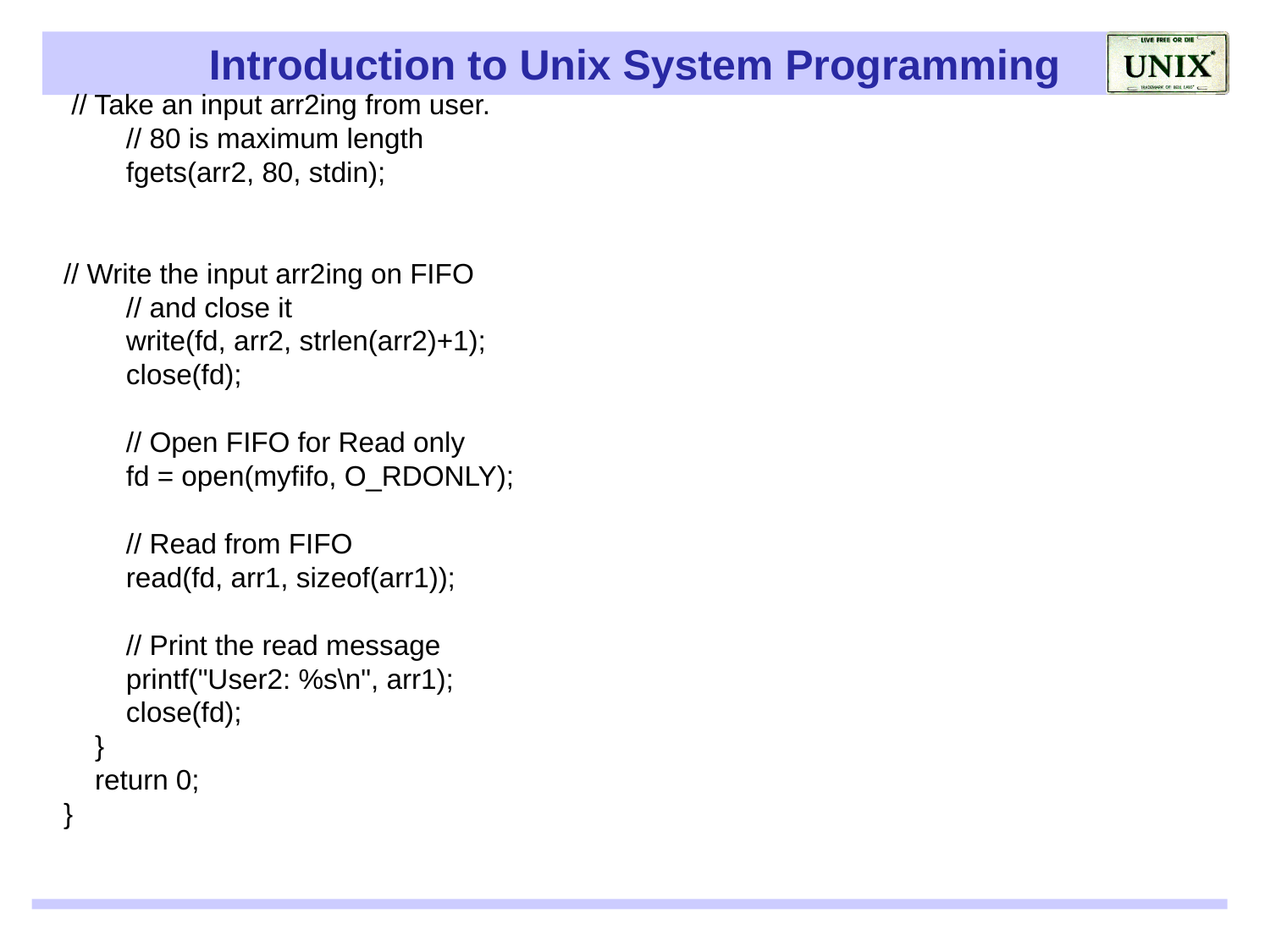

# // Take an input arr2ing from user.
        // 80 is maximum length
        fgets(arr2, 80, stdin);

// Write the input arr2ing on FIFO
        // and close it
        write(fd, arr2, strlen(arr2)+1);
        close(fd);

        // Open FIFO for Read only
        fd = open(myfifo, O_RDONLY);

        // Read from FIFO
        read(fd, arr1, sizeof(arr1));

        // Print the read message
        printf("User2: %s\n", arr1);
        close(fd);
    }
    return 0;
}